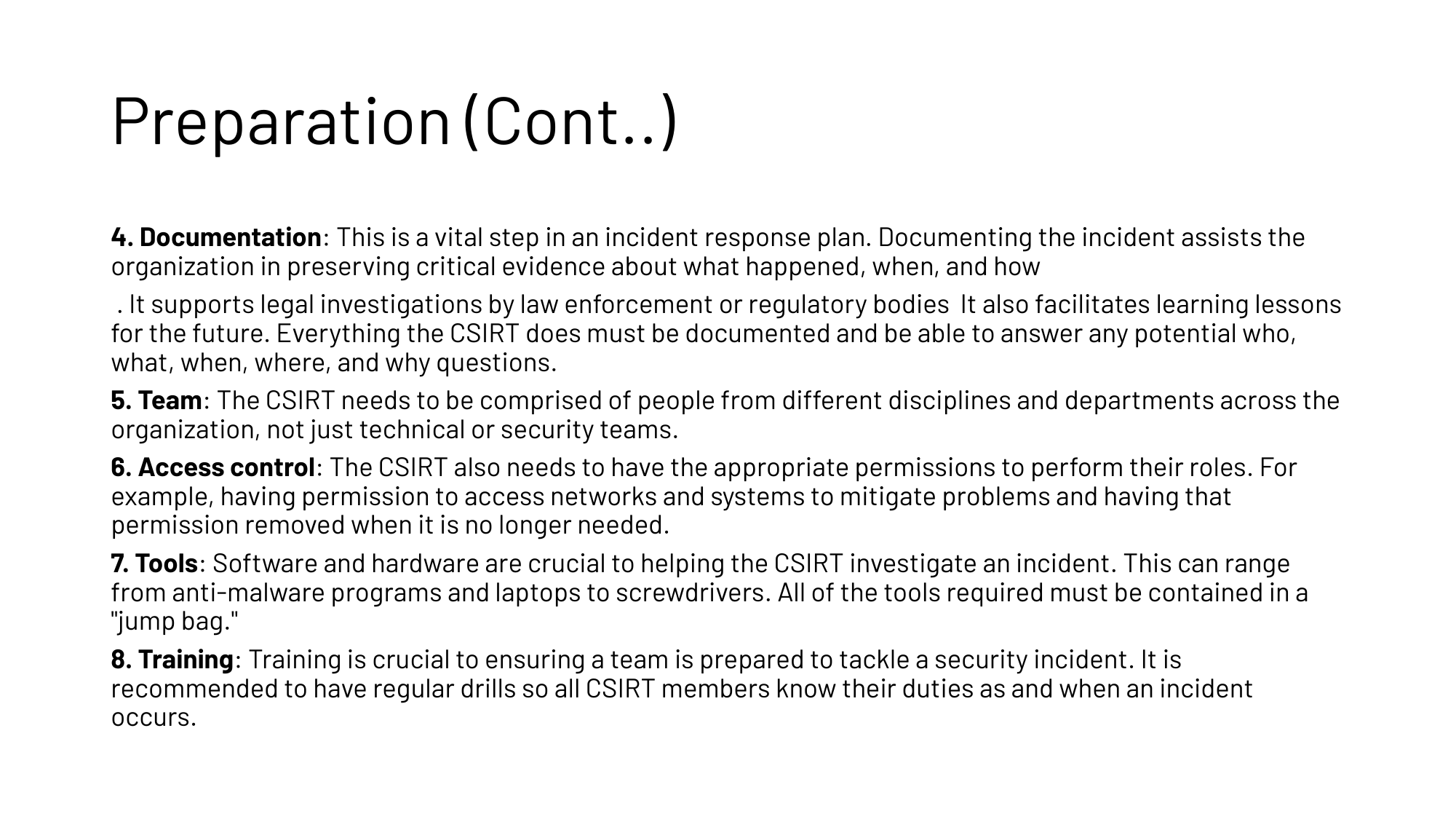

# Preparation (Cont..)
4. Documentation: This is a vital step in an incident response plan. Documenting the incident assists the organization in preserving critical evidence about what happened, when, and how
 . It supports legal investigations by law enforcement or regulatory bodies  It also facilitates learning lessons for the future. Everything the CSIRT does must be documented and be able to answer any potential who, what, when, where, and why questions.
5. Team: The CSIRT needs to be comprised of people from different disciplines and departments across the organization, not just technical or security teams.
6. Access control: The CSIRT also needs to have the appropriate permissions to perform their roles. For example, having permission to access networks and systems to mitigate problems and having that permission removed when it is no longer needed.
7. Tools: Software and hardware are crucial to helping the CSIRT investigate an incident. This can range from anti-malware programs and laptops to screwdrivers. All of the tools required must be contained in a "jump bag."
8. Training: Training is crucial to ensuring a team is prepared to tackle a security incident. It is recommended to have regular drills so all CSIRT members know their duties as and when an incident occurs.